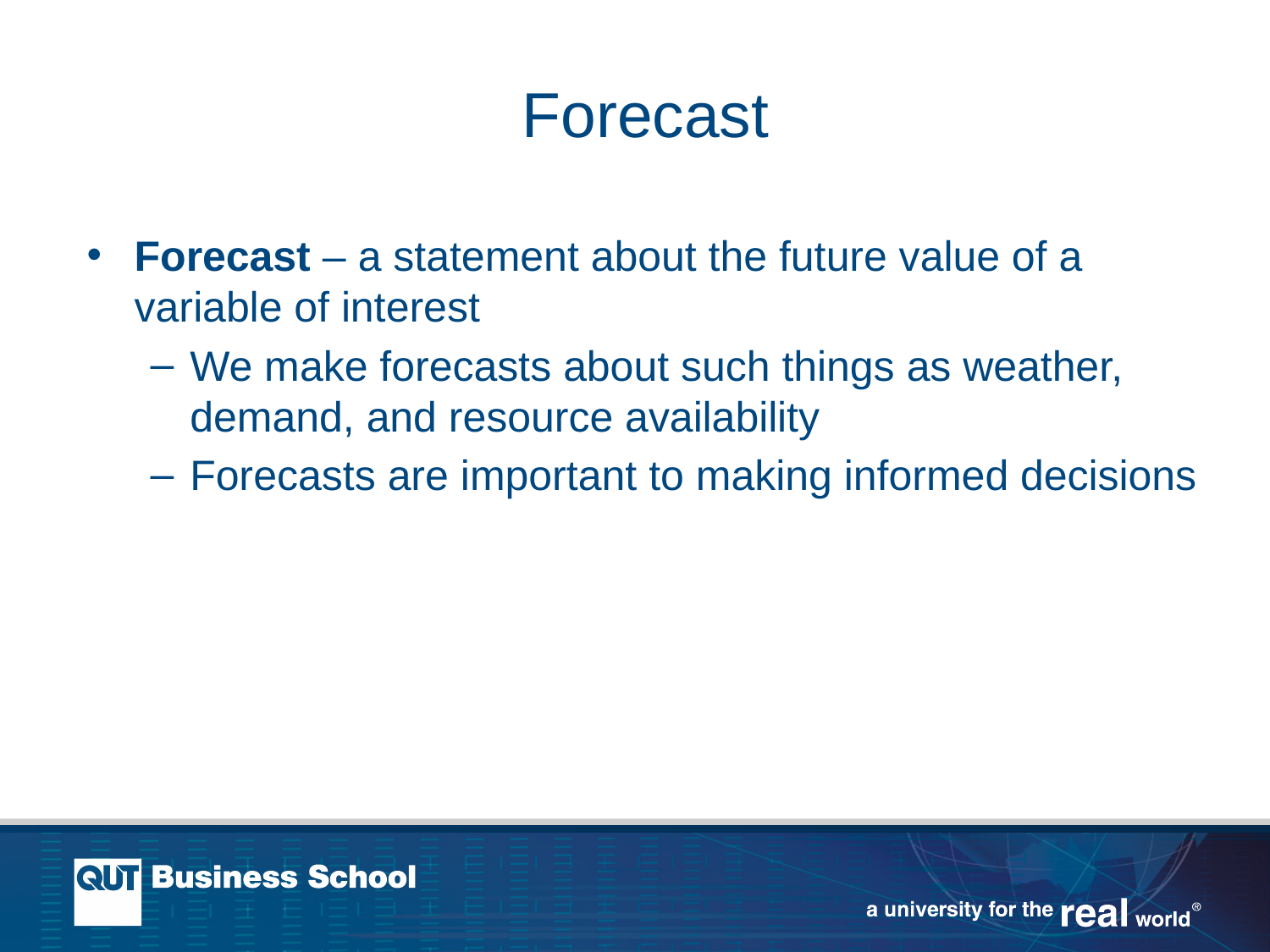

# Forecast
Forecast – a statement about the future value of a variable of interest
We make forecasts about such things as weather, demand, and resource availability
Forecasts are important to making informed decisions